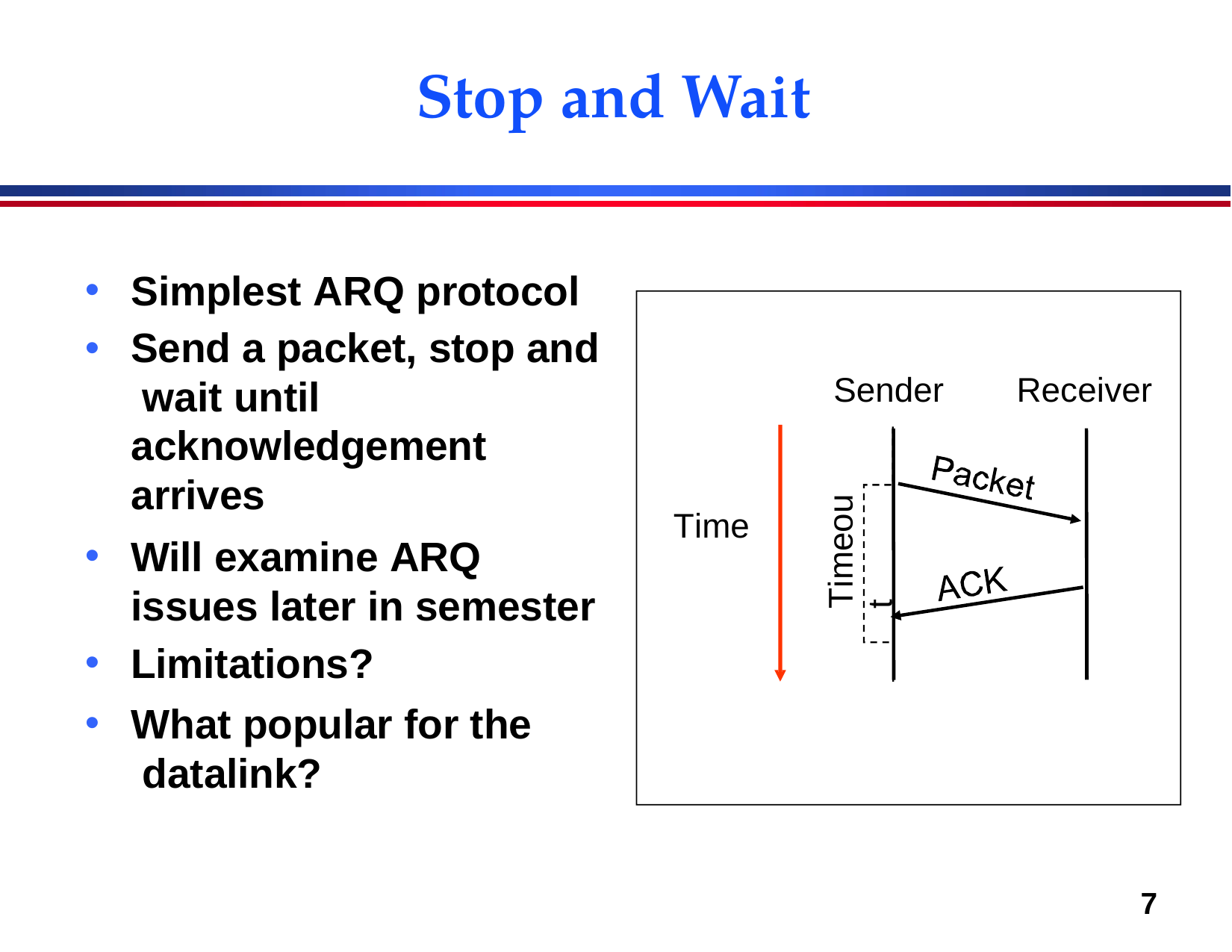

# Stop and Wait
Simplest ARQ protocol
Send a packet, stop and  wait until  acknowledgement  arrives
Will examine ARQ  issues later in semester
Limitations?
What popular for the  datalink?

Sender
Receiver

Timeout
Time
7